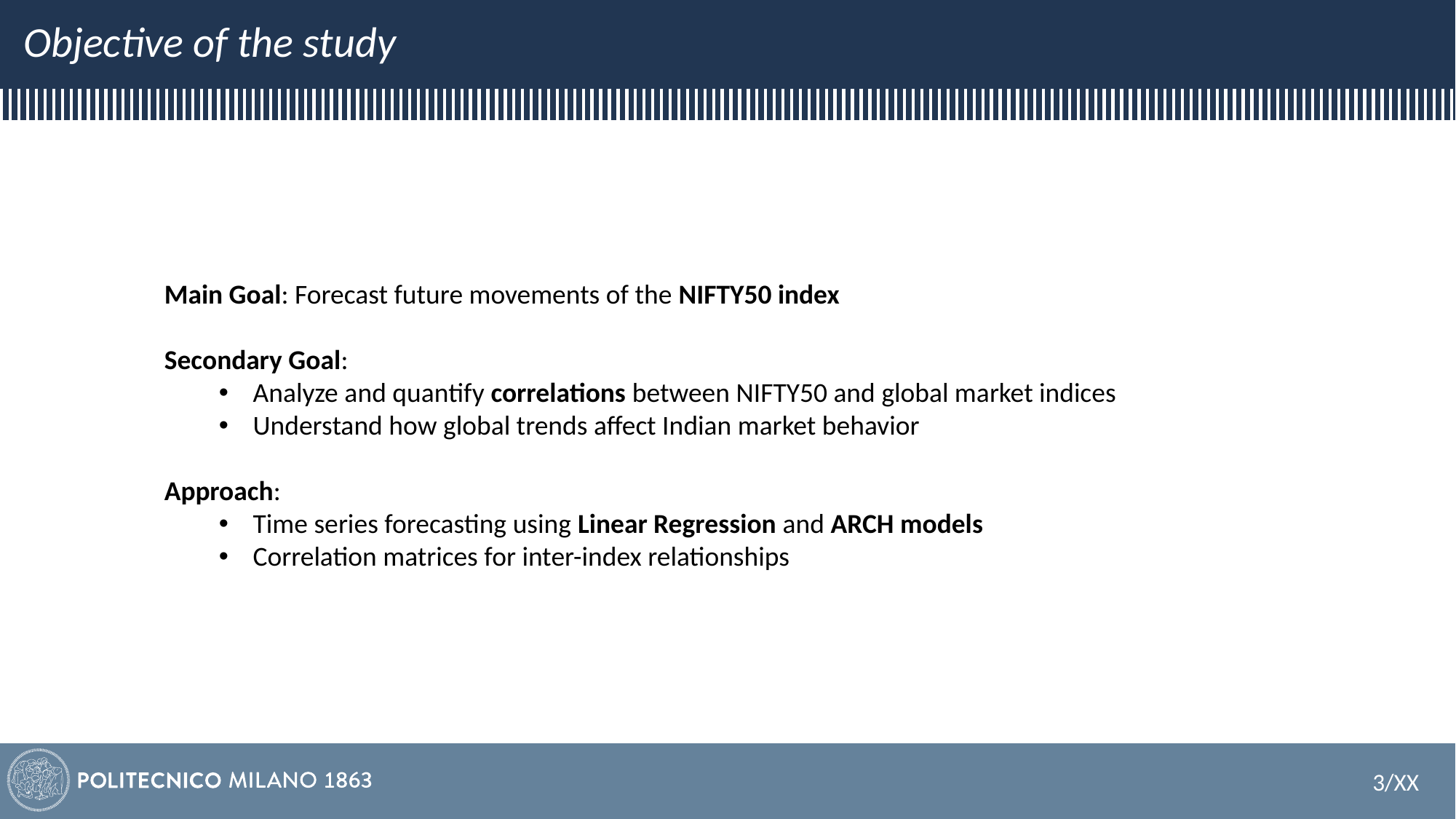

# Objective of the study
Main Goal: Forecast future movements of the NIFTY50 index
Secondary Goal:
Analyze and quantify correlations between NIFTY50 and global market indices
Understand how global trends affect Indian market behavior
Approach:
Time series forecasting using Linear Regression and ARCH models
Correlation matrices for inter-index relationships

3/XX